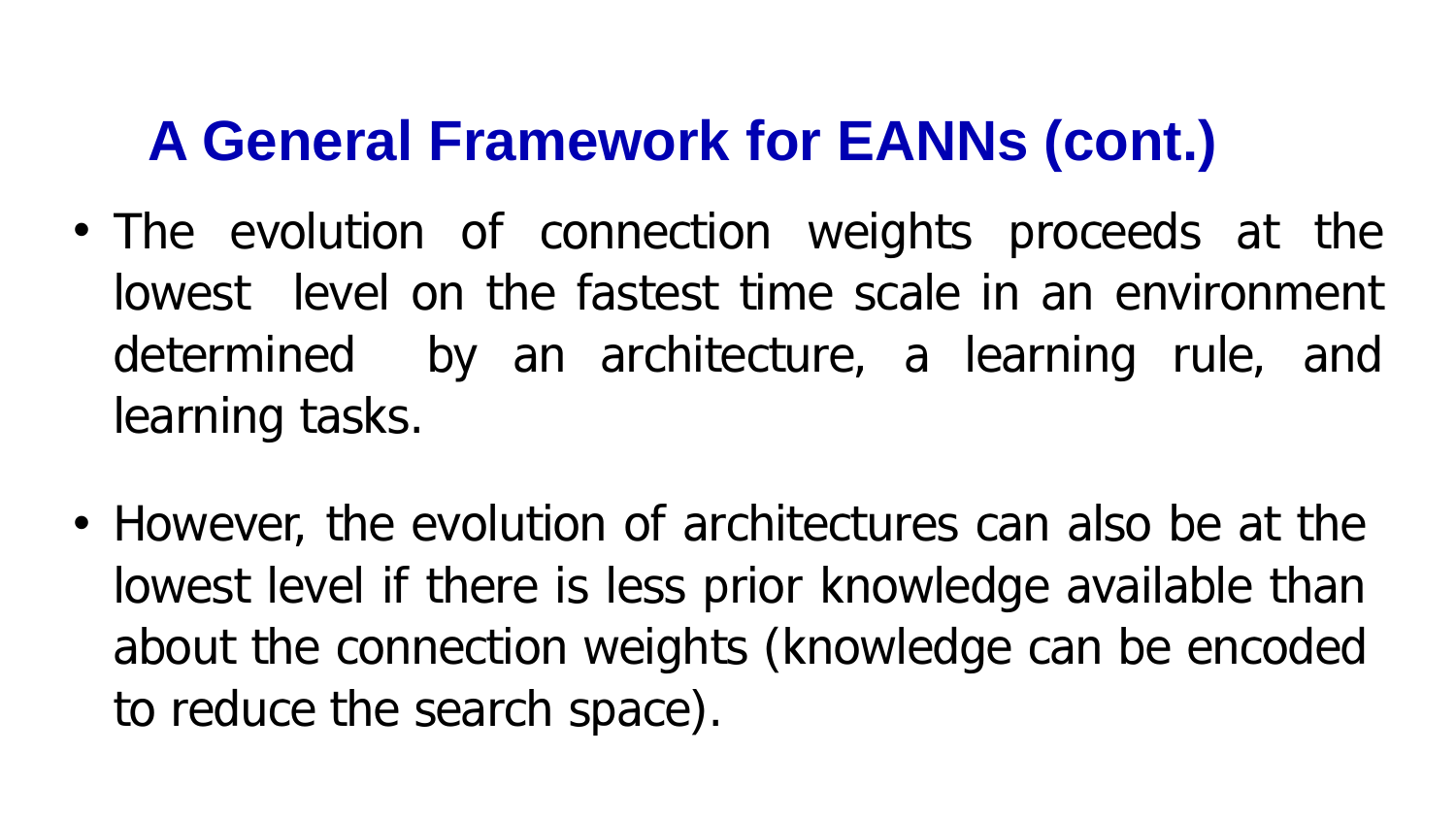

# A General Framework for EANNs (cont.)
The evolution of connection weights proceeds at the lowest  level on the fastest time scale in an environment determined  by an architecture, a learning rule, and learning tasks.

However, the evolution of architectures can also be at the  lowest level if there is less prior knowledge available than  about the connection weights (knowledge can be encoded  to reduce the search space).